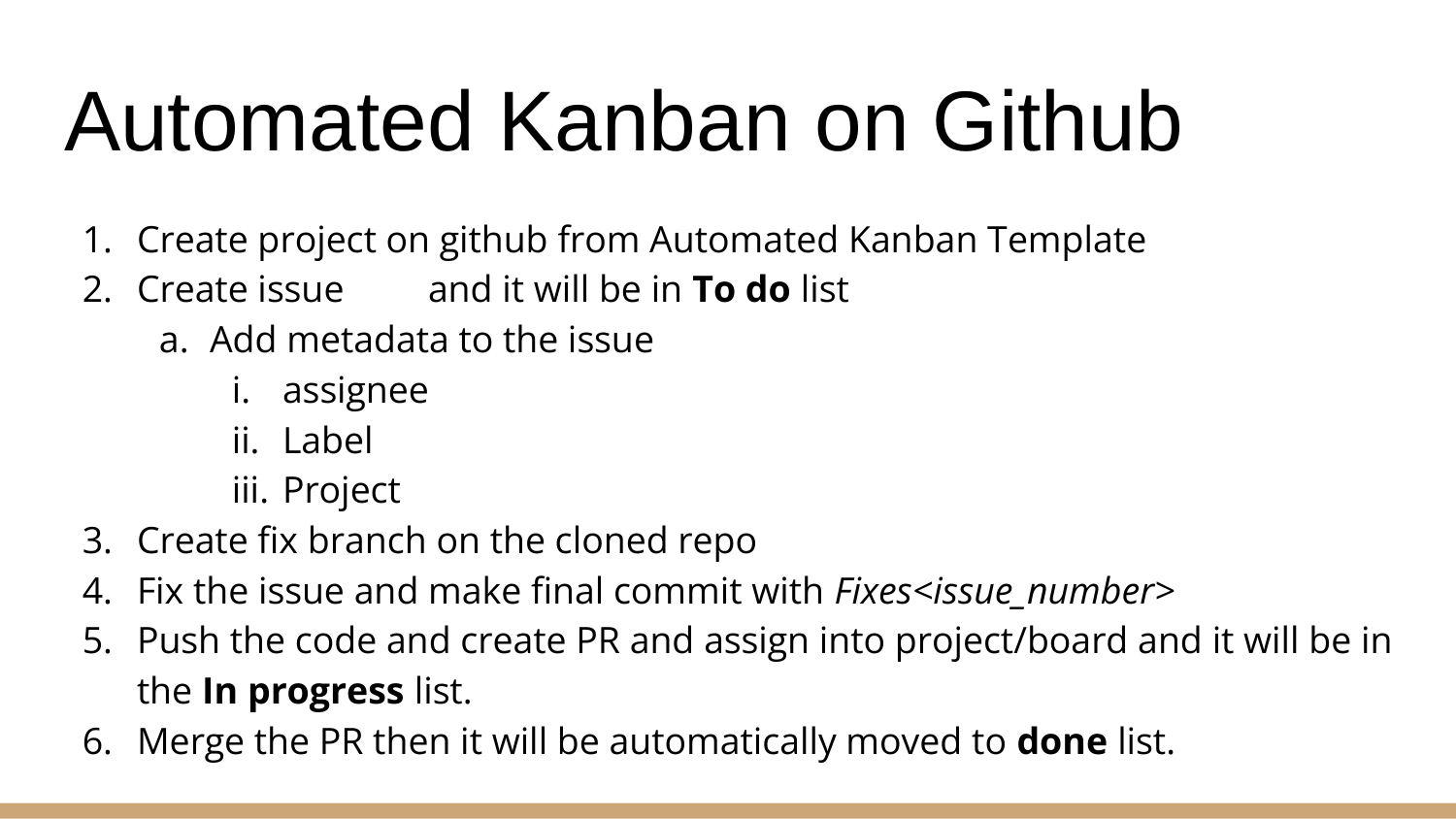

# Automated Kanban on Github
Create project on github from Automated Kanban Template
Create issue	and it will be in To do list
Add metadata to the issue
assignee
Label
Project
Create fix branch on the cloned repo
Fix the issue and make final commit with Fixes<issue_number>
Push the code and create PR and assign into project/board and it will be in the In progress list.
Merge the PR then it will be automatically moved to done list.